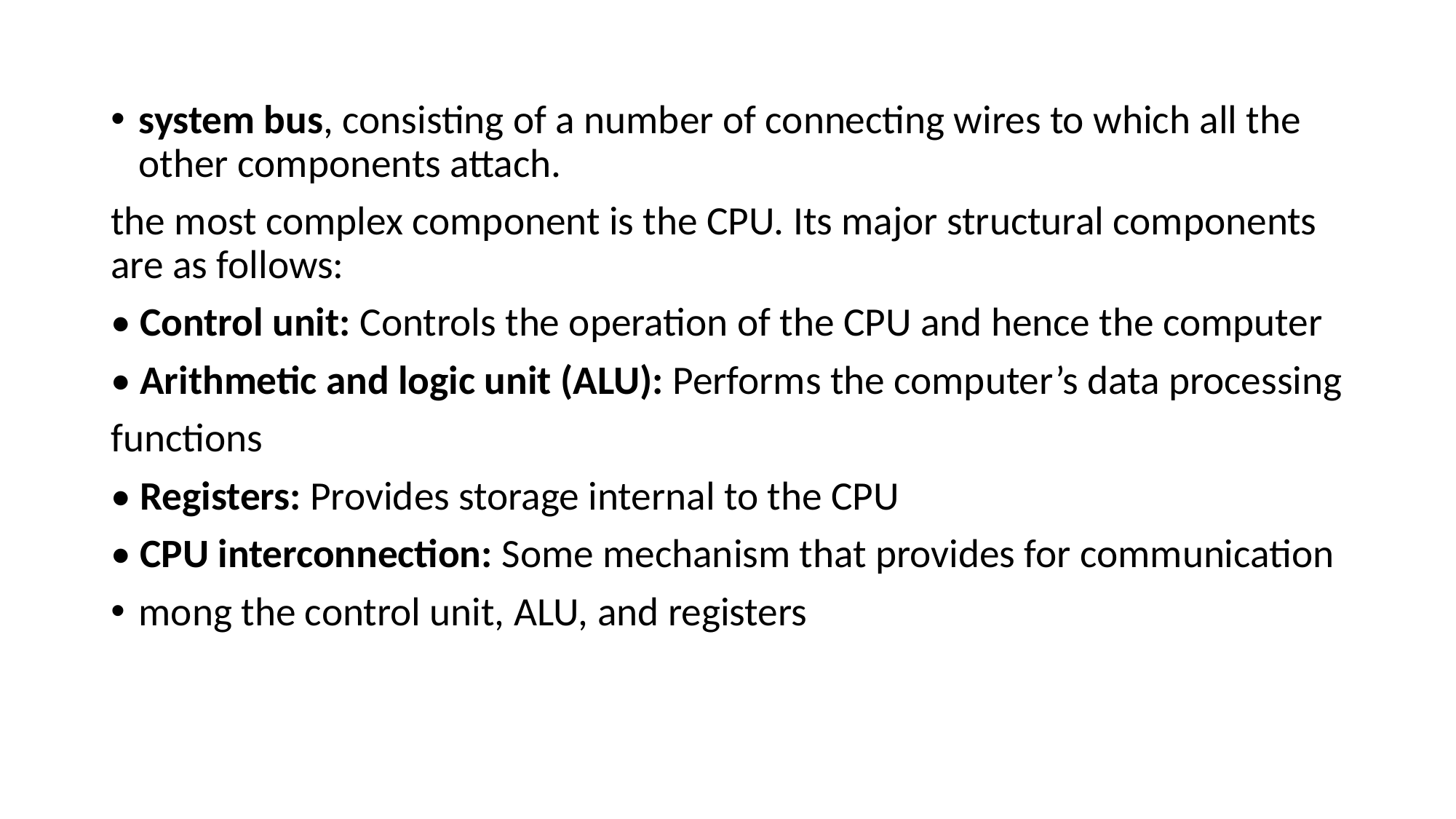

system bus, consisting of a number of connecting wires to which all the other components attach.
the most complex component is the CPU. Its major structural components are as follows:
• Control unit: Controls the operation of the CPU and hence the computer
• Arithmetic and logic unit (ALU): Performs the computer’s data processing
functions
• Registers: Provides storage internal to the CPU
• CPU interconnection: Some mechanism that provides for communication
mong the control unit, ALU, and registers